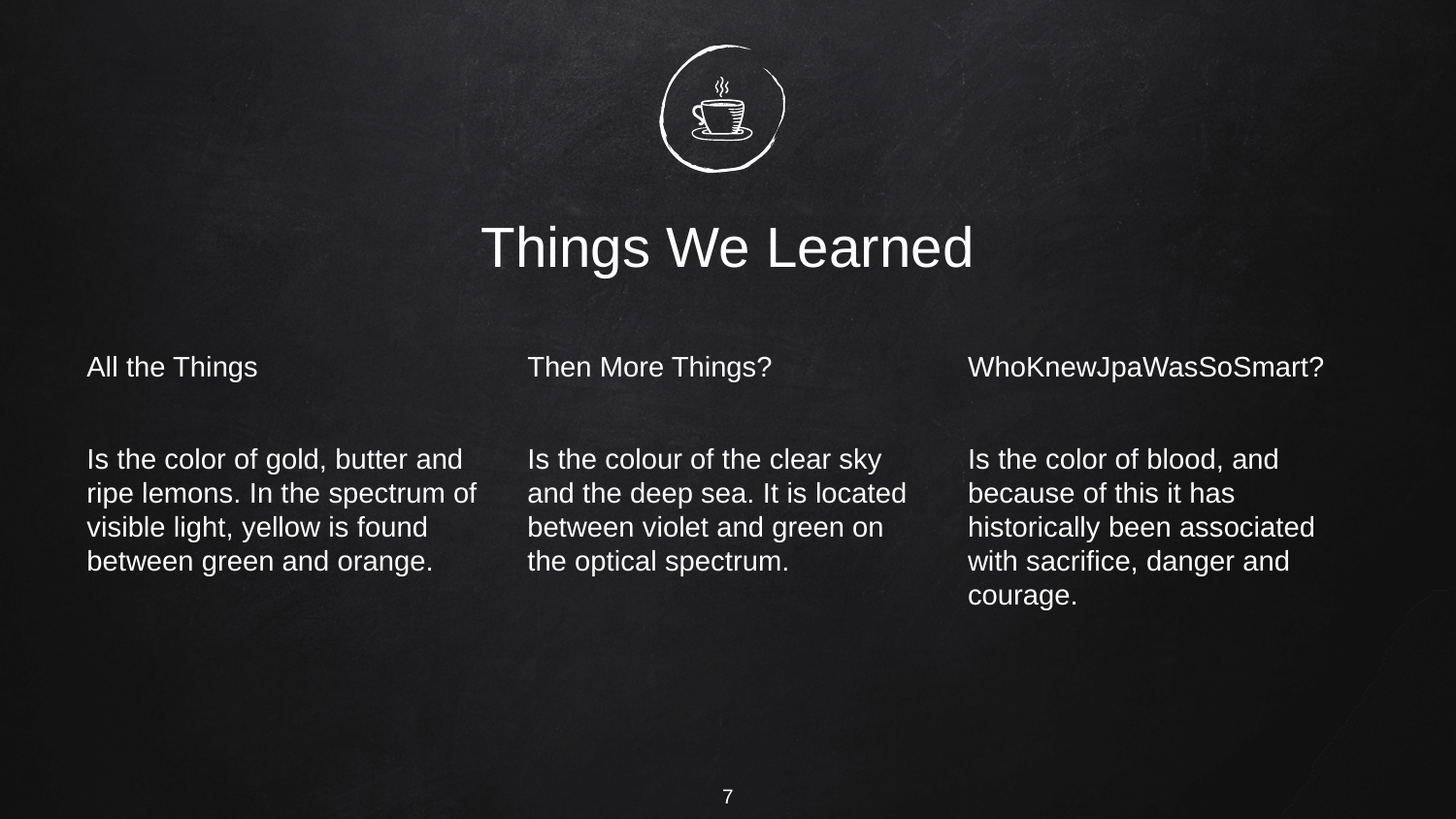

# Things We Learned
All the Things

Is the color of gold, butter and ripe lemons. In the spectrum of visible light, yellow is found between green and orange.
Then More Things?

Is the colour of the clear sky and the deep sea. It is located between violet and green on the optical spectrum.
WhoKnewJpaWasSoSmart?

Is the color of blood, and because of this it has historically been associated with sacrifice, danger and courage.

7